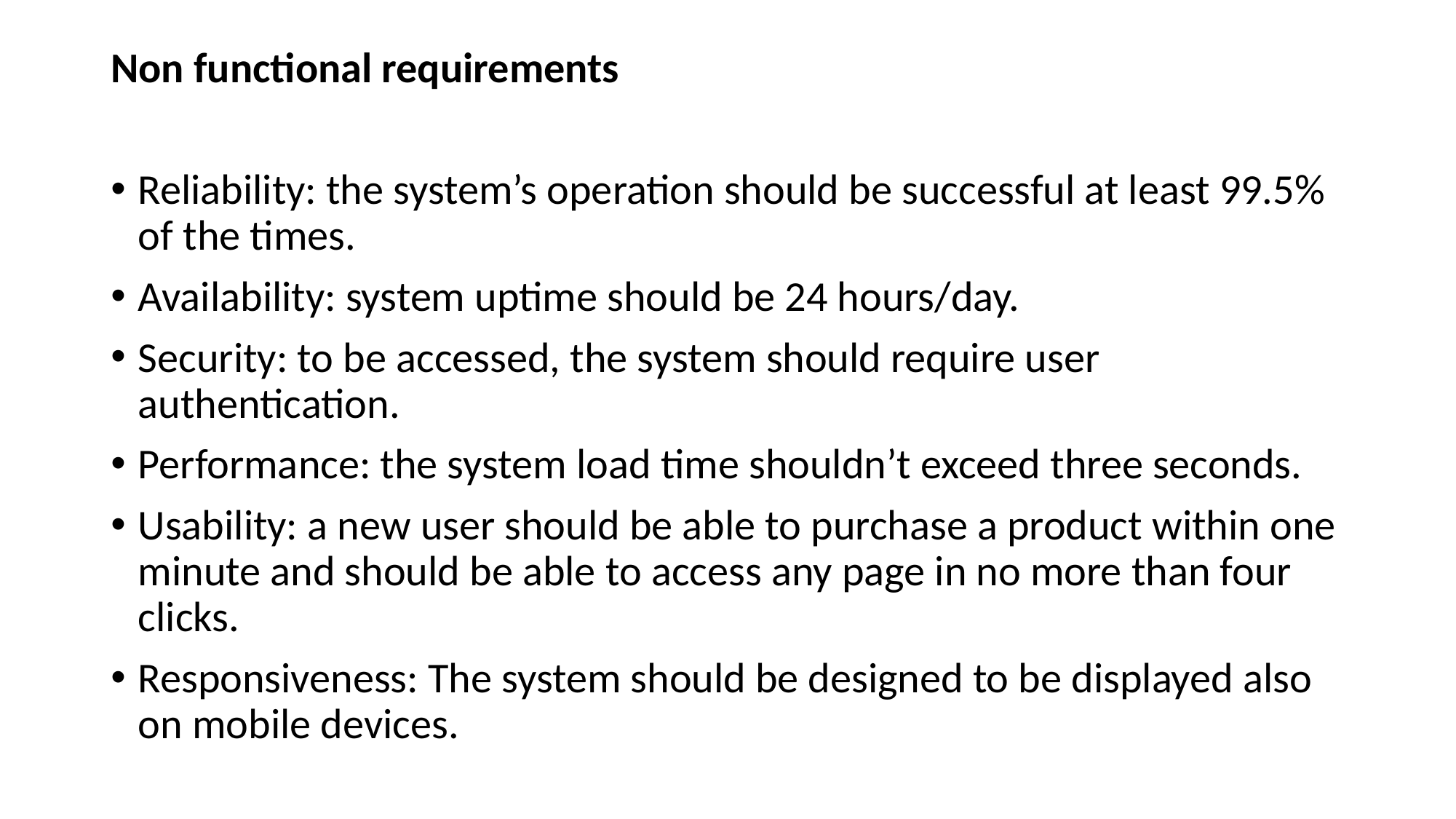

Non functional requirements

Reliability: the system’s operation should be successful at least 99.5% of the times.
Availability: system uptime should be 24 hours/day.
Security: to be accessed, the system should require user authentication.
Performance: the system load time shouldn’t exceed three seconds.
Usability: a new user should be able to purchase a product within one minute and should be able to access any page in no more than four clicks.
Responsiveness: The system should be designed to be displayed also on mobile devices.